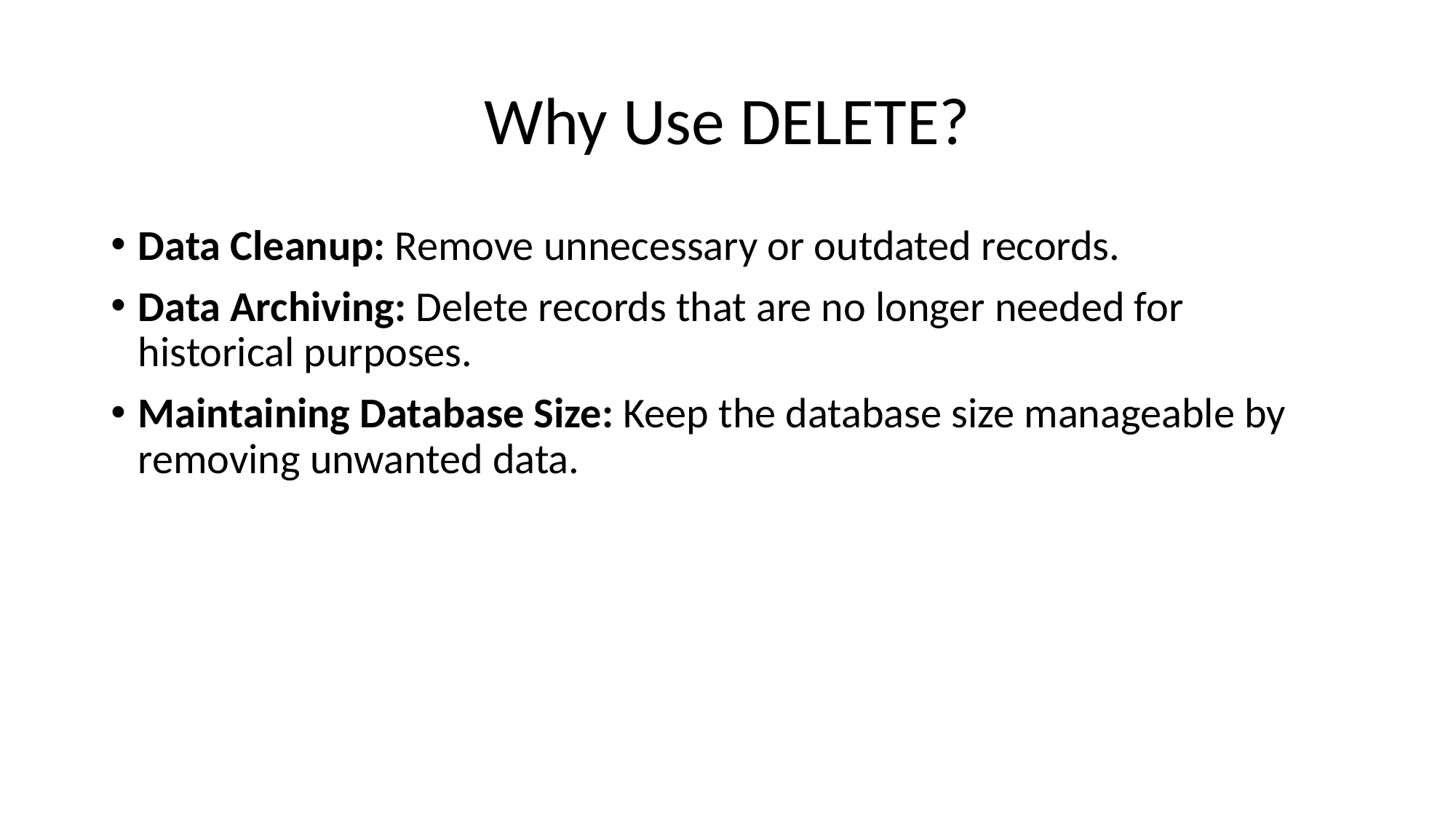

# Why Use DELETE?
Data Cleanup: Remove unnecessary or outdated records.
Data Archiving: Delete records that are no longer needed for historical purposes.
Maintaining Database Size: Keep the database size manageable by removing unwanted data.